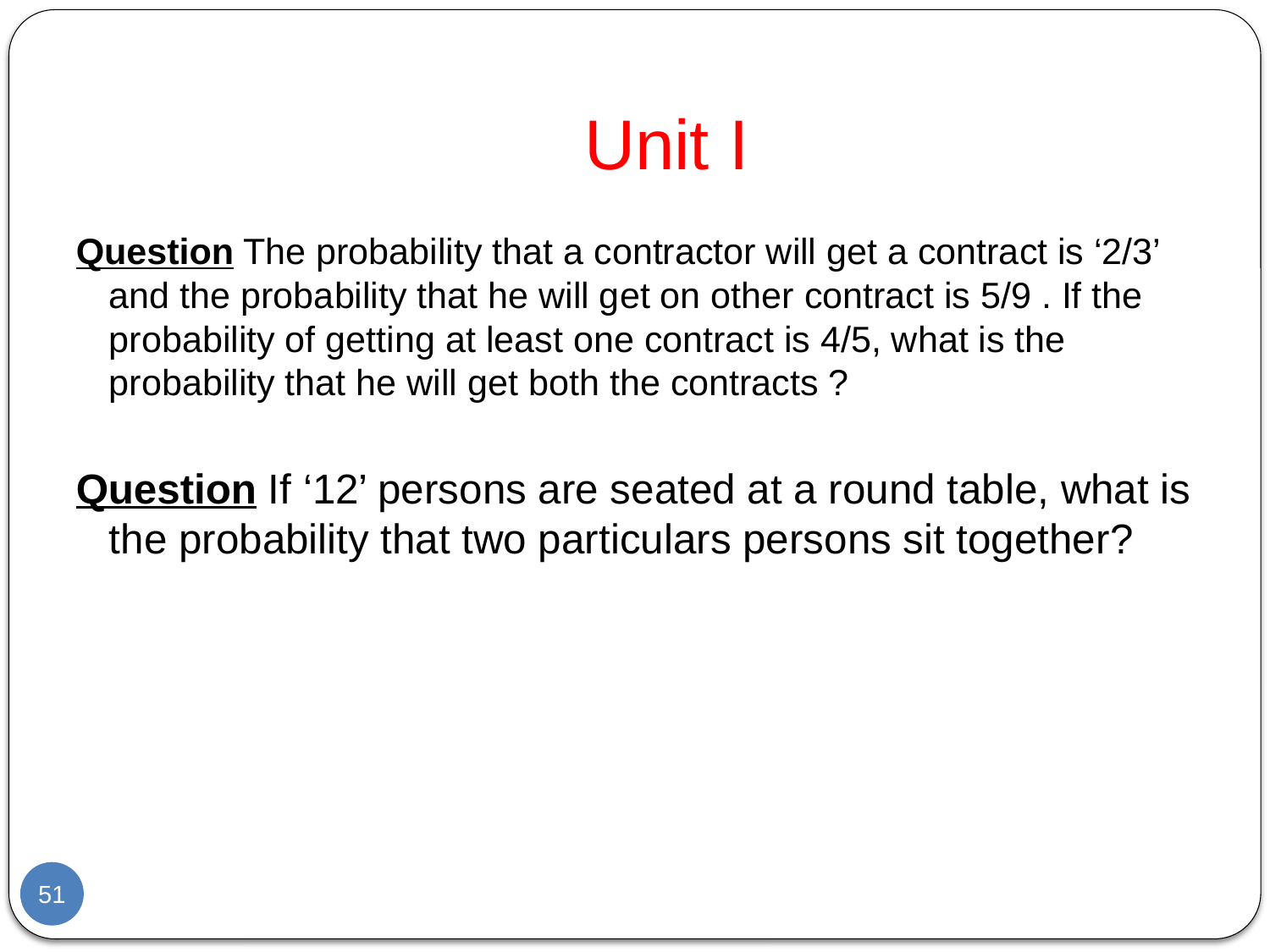

# Unit I
Question The probability that a contractor will get a contract is ‘2/3’ and the probability that he will get on other contract is 5/9 . If the probability of getting at least one contract is 4/5, what is the probability that he will get both the contracts ?

Question If ‘12’ persons are seated at a round table, what is the probability that two particulars persons sit together?

51